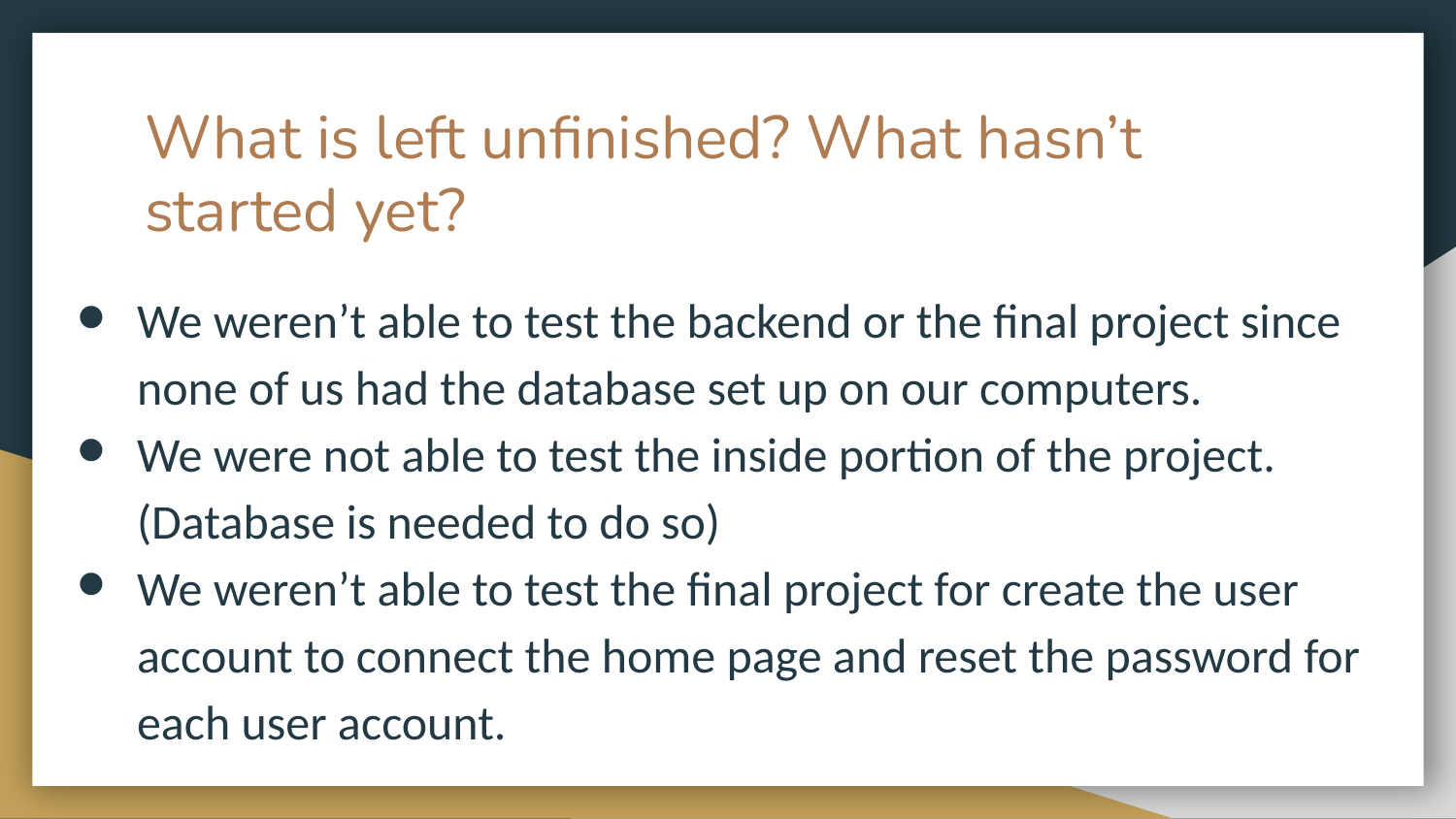

# What is left unfinished? What hasn’t started yet?
We weren’t able to test the backend or the final project since none of us had the database set up on our computers.
We were not able to test the inside portion of the project. (Database is needed to do so)
We weren’t able to test the final project for create the user account to connect the home page and reset the password for each user account.